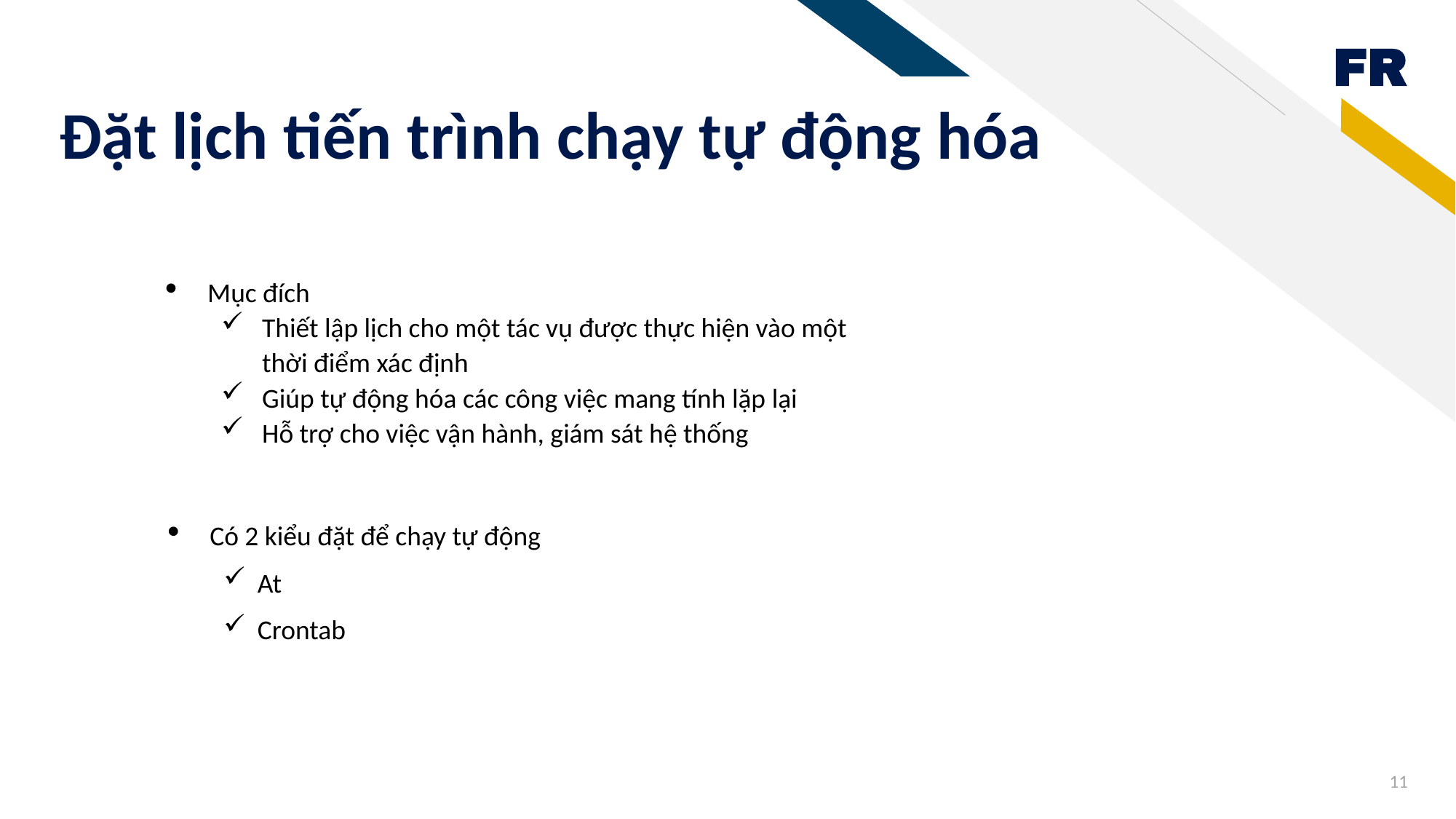

# Đặt lịch tiến trình chạy tự động hóa
Mục đích
Thiết lập lịch cho một tác vụ được thực hiện vào một thời điểm xác định
Giúp tự động hóa các công việc mang tính lặp lại
Hỗ trợ cho việc vận hành, giám sát hệ thống
Có 2 kiểu đặt để chạy tự động
At
Crontab

11